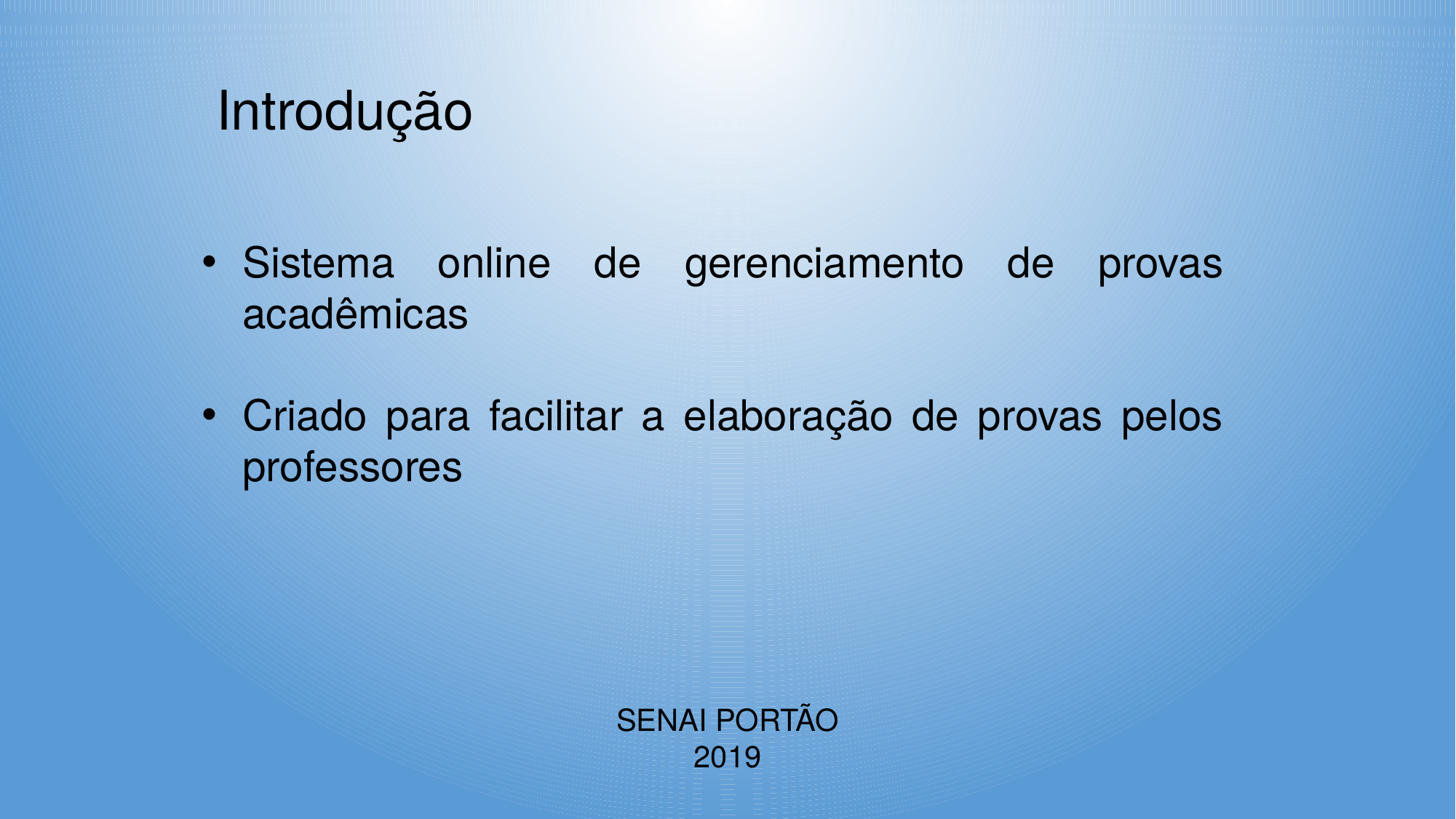

Introdução
Sistema online de gerenciamento de provas acadêmicas

Criado para facilitar a elaboração de provas pelos professores
SENAI PORTÃO
2019